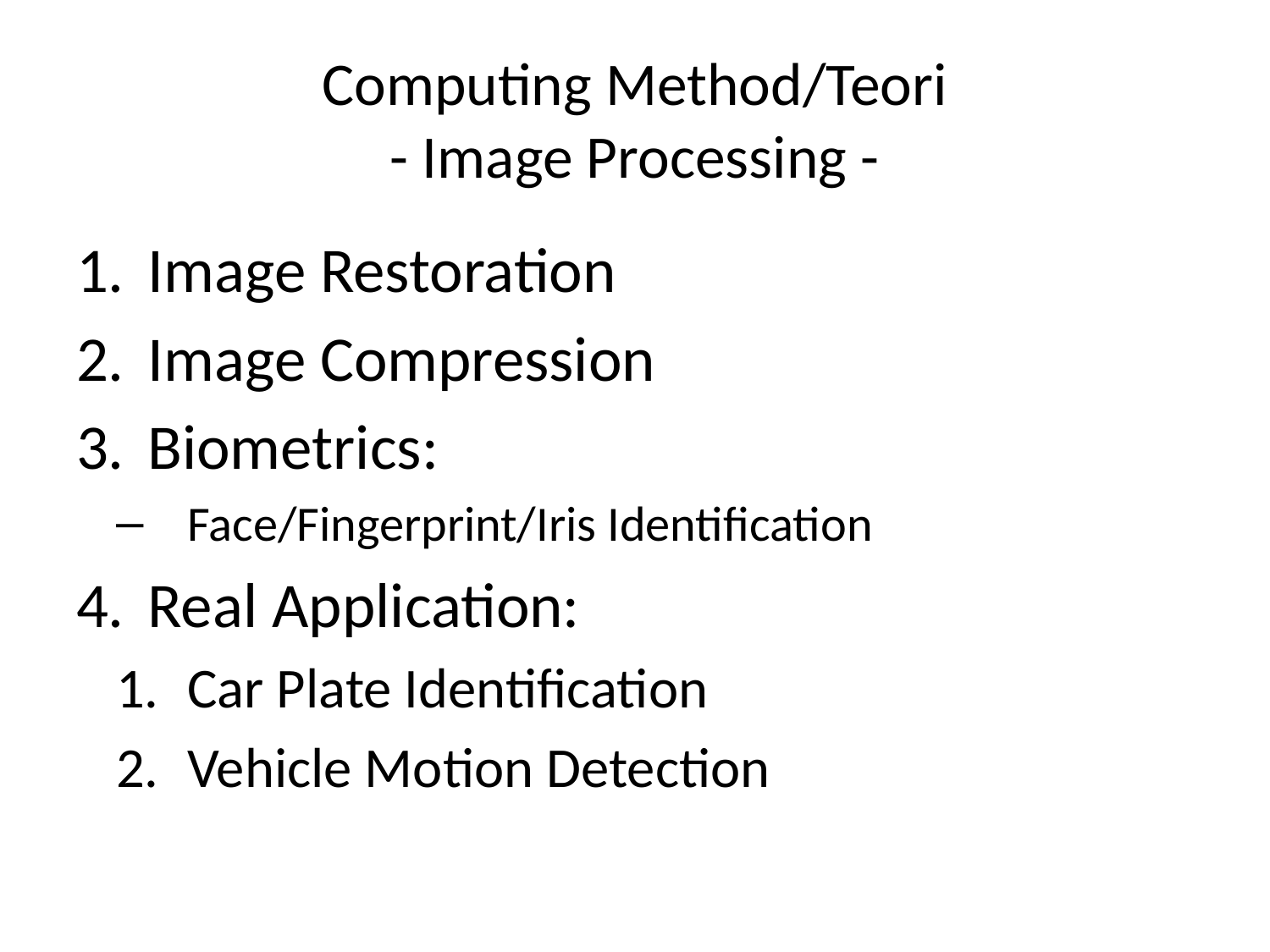

# Computing Method/Teori - Image Processing -
Image Restoration
Image Compression
Biometrics:
Face/Fingerprint/Iris Identification
Real Application:
Car Plate Identification
Vehicle Motion Detection